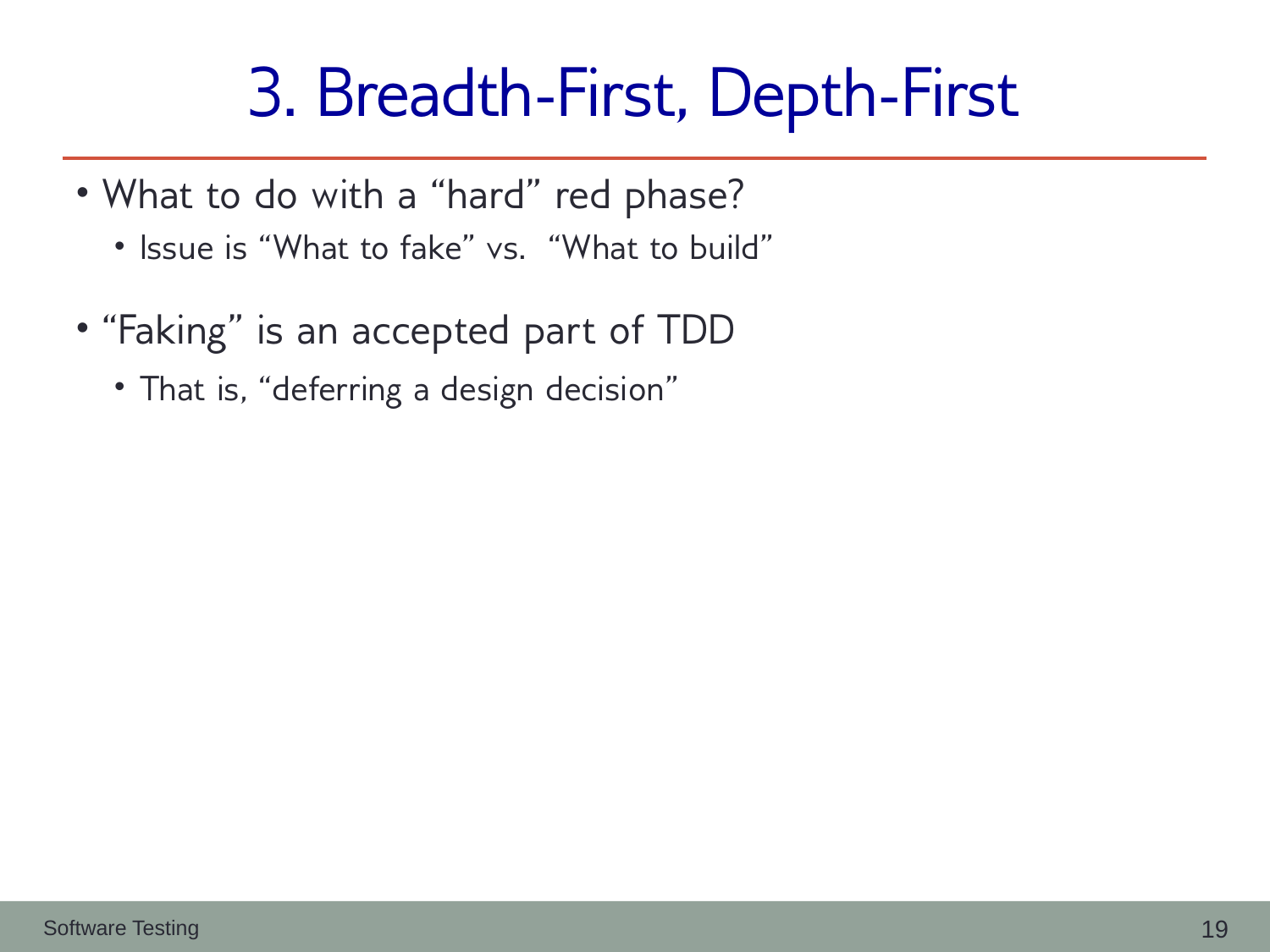

# 3. Breadth-First, Depth-First
What to do with a “hard” red phase?
Issue is “What to fake” vs.  “What to build”
“Faking” is an accepted part of TDD
That is, “deferring a design decision”
19
Software Testing